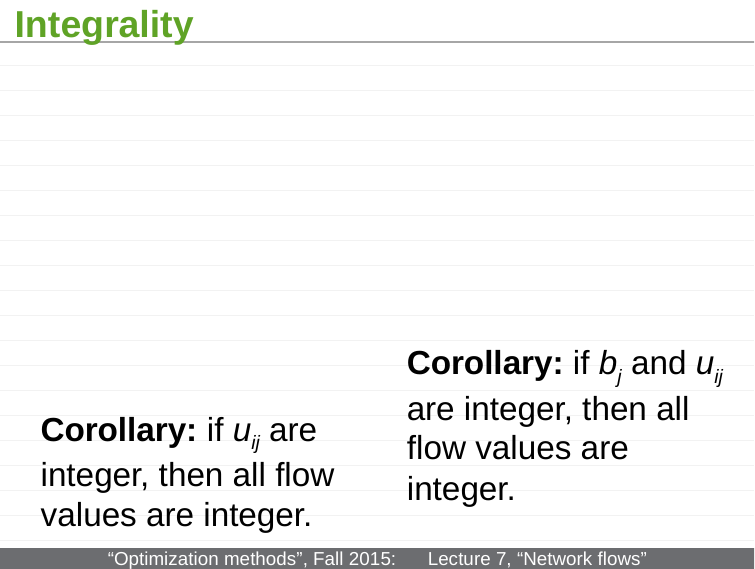

# Integrality
Corollary: if bj and uij are integer, then all flow values are integer.
Corollary: if uij are integer, then all flow values are integer.